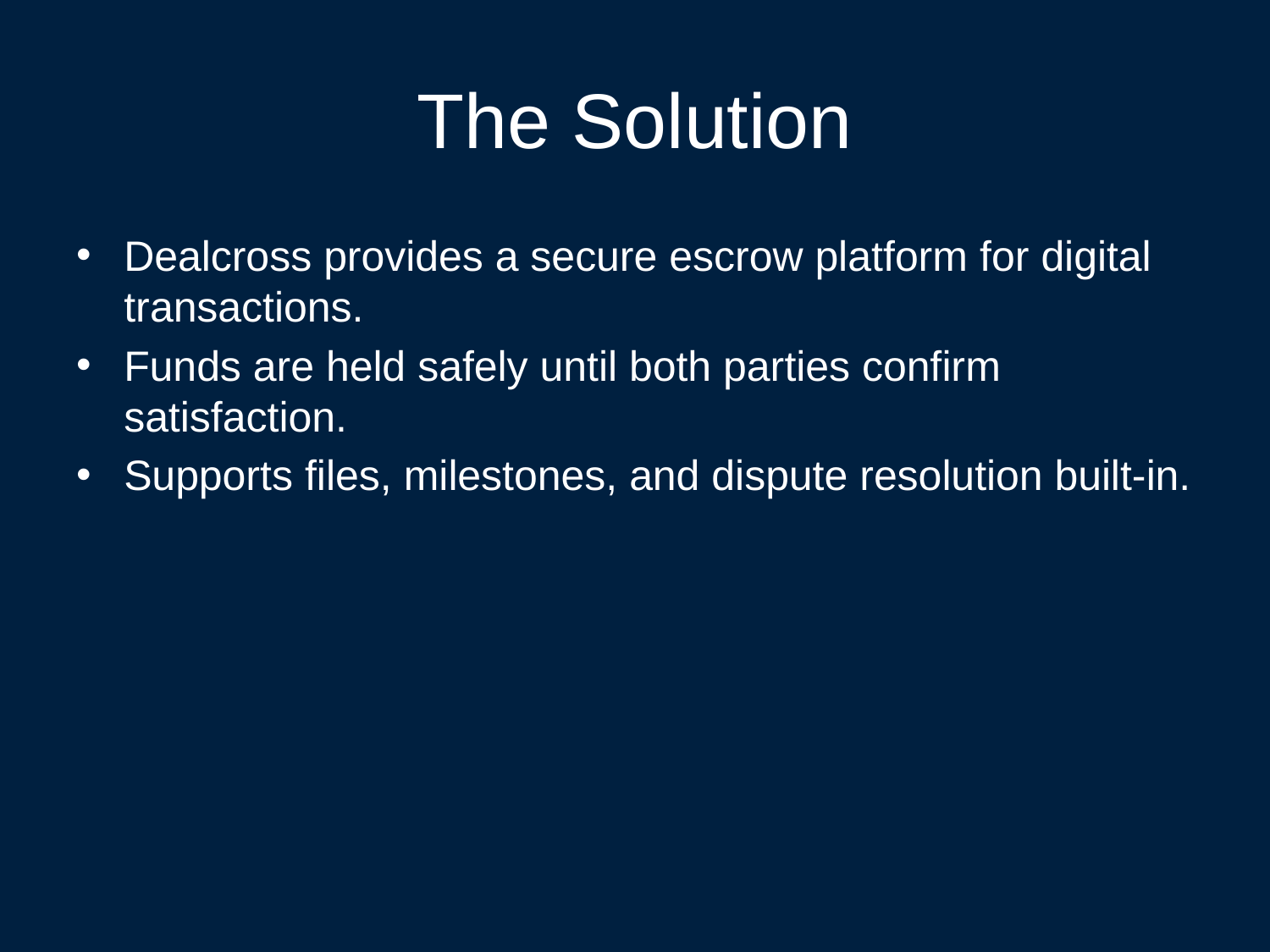

# The Solution
Dealcross provides a secure escrow platform for digital transactions.
Funds are held safely until both parties confirm satisfaction.
Supports files, milestones, and dispute resolution built-in.